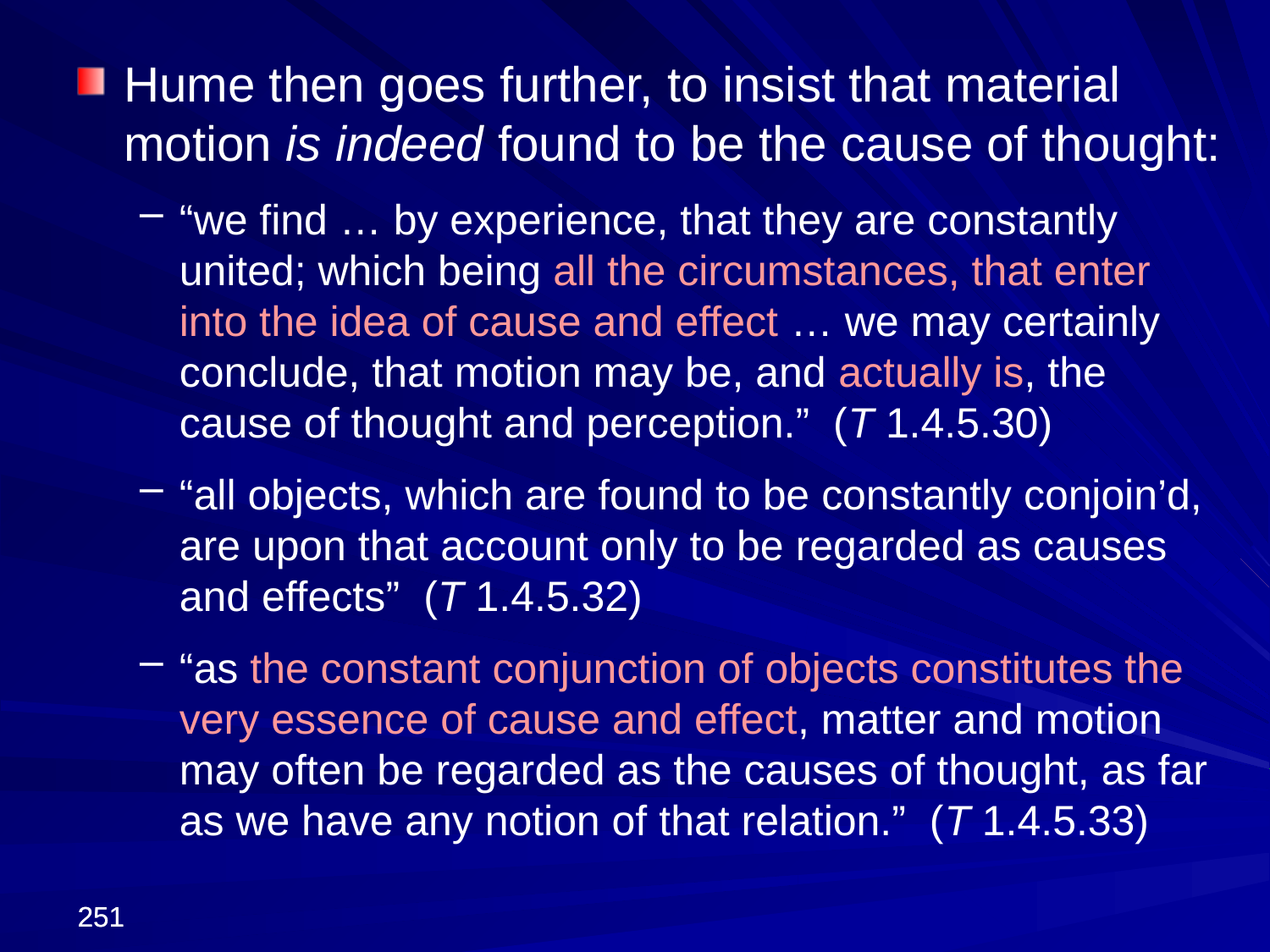

Hume then goes further, to insist that material motion is indeed found to be the cause of thought:
“we find … by experience, that they are constantly united; which being all the circumstances, that enter into the idea of cause and effect … we may certainly conclude, that motion may be, and actually is, the cause of thought and perception.”  (T 1.4.5.30)
“all objects, which are found to be constantly conjoin’d, are upon that account only to be regarded as causes and effects”  (T 1.4.5.32)
“as the constant conjunction of objects constitutes the very essence of cause and effect, matter and motion may often be regarded as the causes of thought, as far as we have any notion of that relation.”  (T 1.4.5.33)
251
251